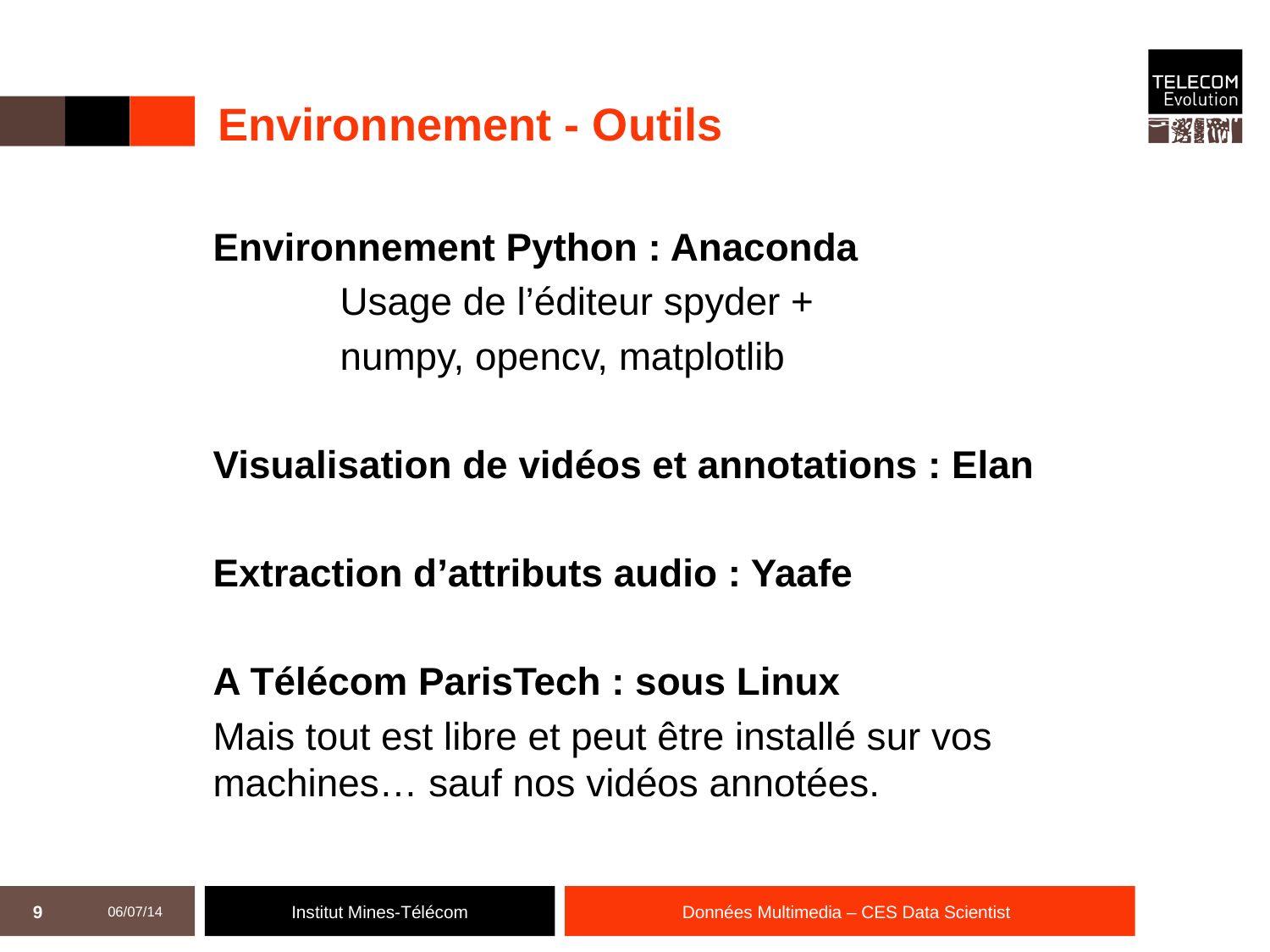

# Environnement - Outils
Environnement Python : Anaconda
	Usage de l’éditeur spyder +
	numpy, opencv, matplotlib

Visualisation de vidéos et annotations : Elan

Extraction d’attributs audio : Yaafe

A Télécom ParisTech : sous Linux
Mais tout est libre et peut être installé sur vos machines… sauf nos vidéos annotées.
9
06/07/14
Données Multimedia – CES Data Scientist